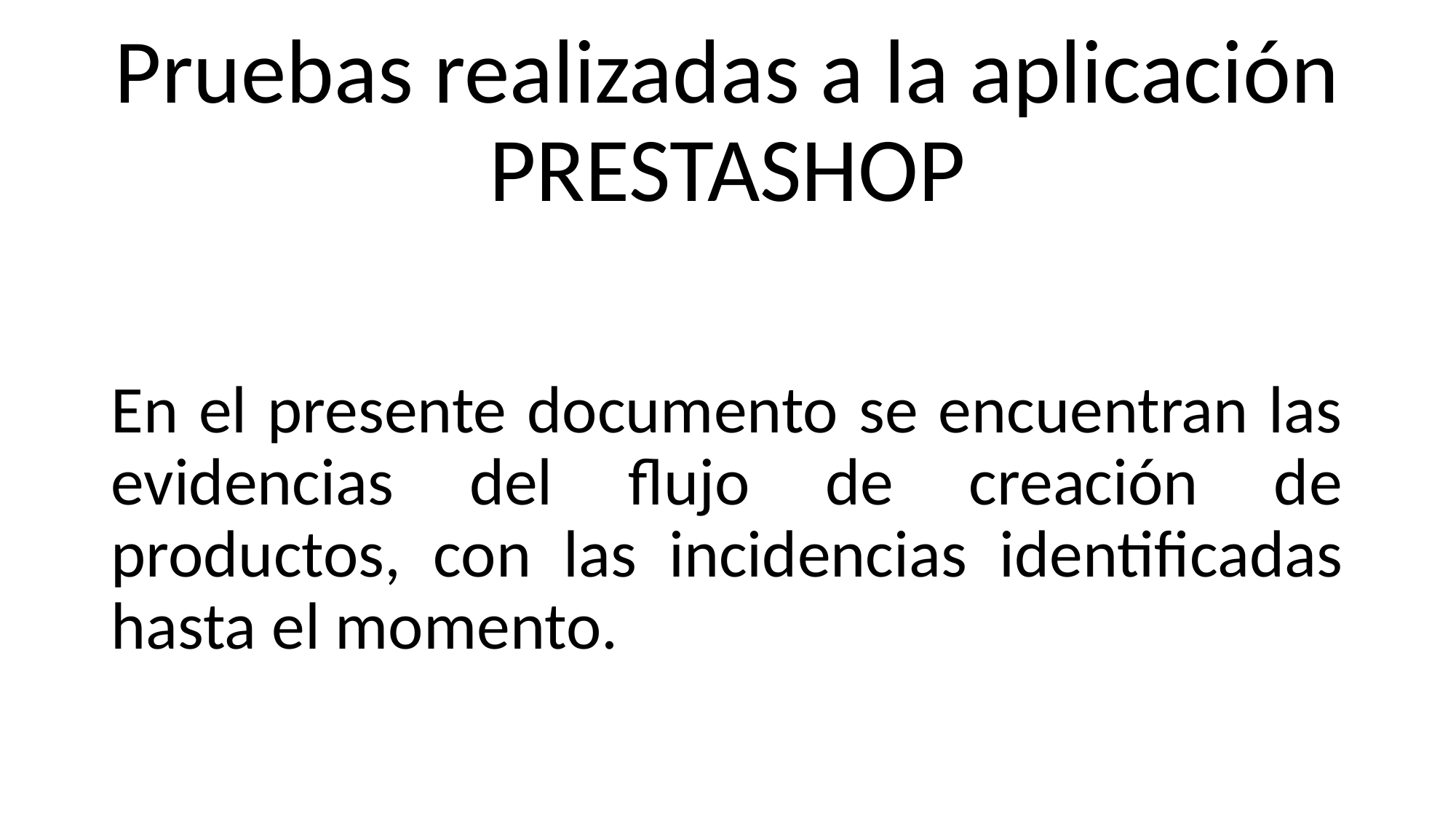

# Pruebas realizadas a la aplicación PRESTASHOP
En el presente documento se encuentran las evidencias del flujo de creación de productos, con las incidencias identificadas hasta el momento.